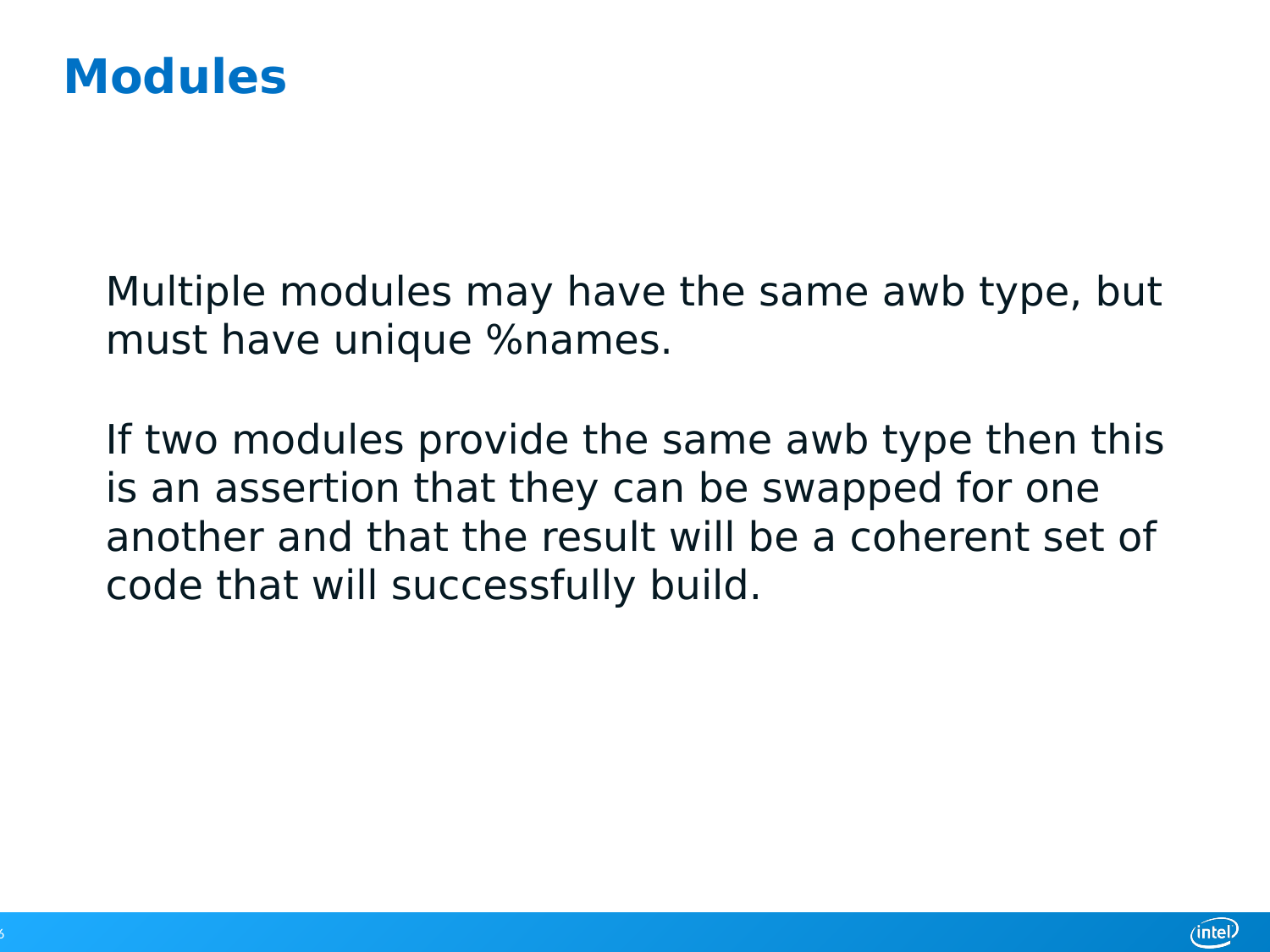

# Modules
Multiple modules may have the same awb type, but must have unique %names.

If two modules provide the same awb type then this is an assertion that they can be swapped for one another and that the result will be a coherent set of code that will successfully build.